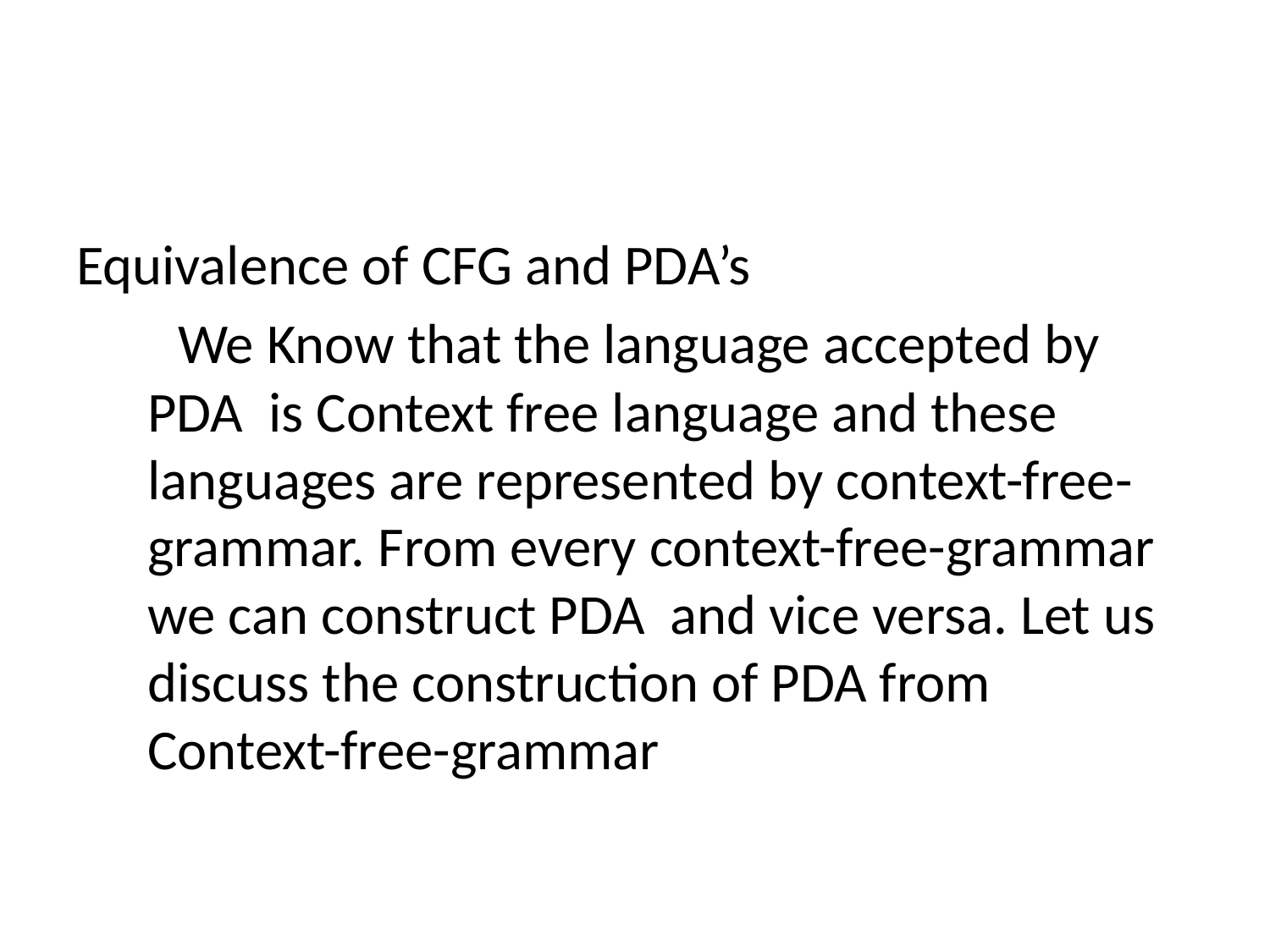

#
Equivalence of CFG and PDA’s
        We Know that the language accepted by PDA  is Context free language and these languages are represented by context-free-grammar. From every context-free-grammar we can construct PDA  and vice versa. Let us discuss the construction of PDA from Context-free-grammar